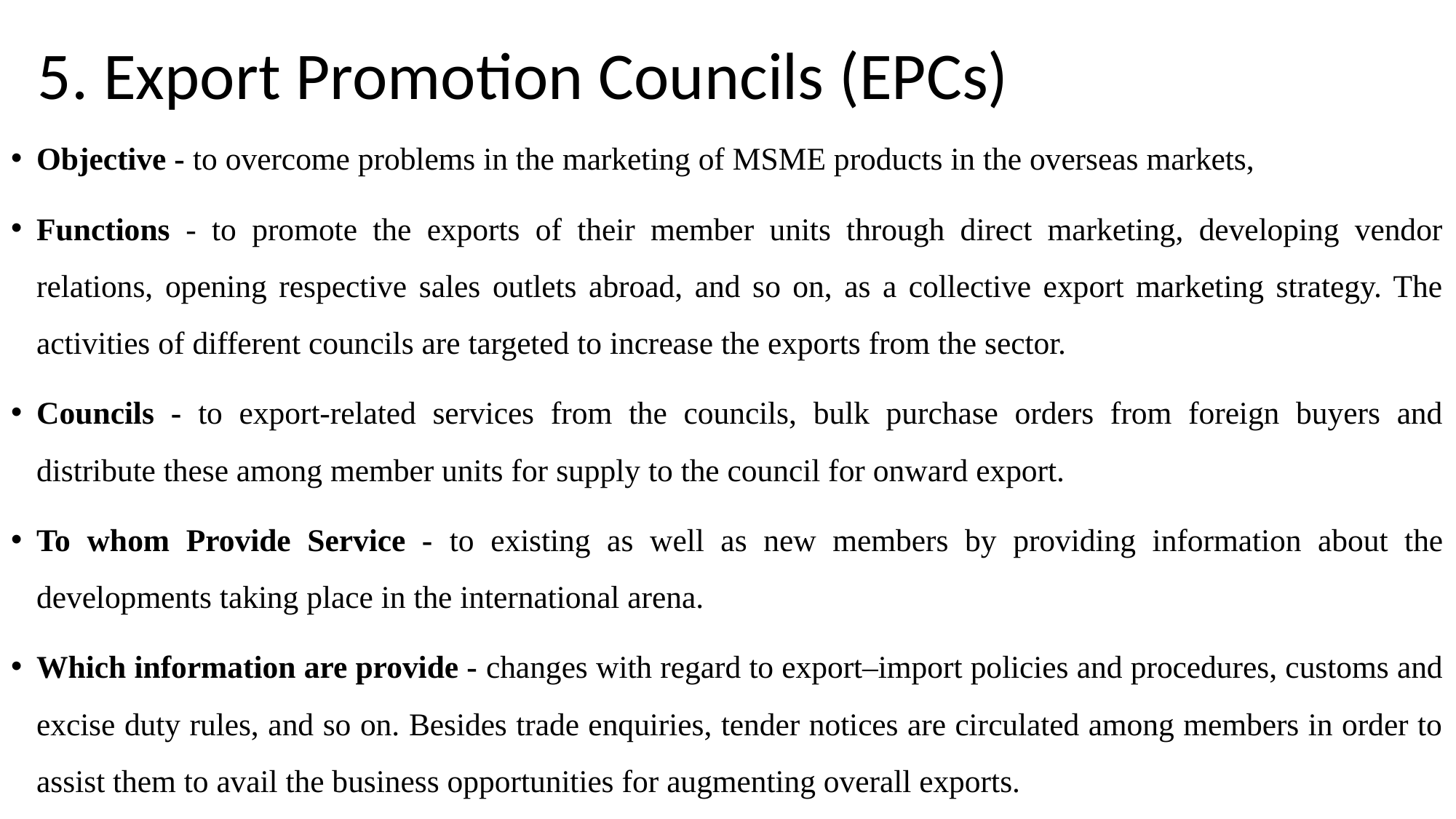

# 5. Export Promotion Councils (EPCs)
Objective - to overcome problems in the marketing of MSME products in the overseas markets,
Functions - to promote the exports of their member units through direct marketing, developing vendor relations, opening respective sales outlets abroad, and so on, as a collective export marketing strategy. The activities of different councils are targeted to increase the exports from the sector.
Councils - to export-related services from the councils, bulk purchase orders from foreign buyers and distribute these among member units for supply to the council for onward export.
To whom Provide Service - to existing as well as new members by providing information about the developments taking place in the international arena.
Which information are provide - changes with regard to export–import policies and procedures, customs and excise duty rules, and so on. Besides trade enquiries, tender notices are circulated among members in order to assist them to avail the business opportunities for augmenting overall exports.